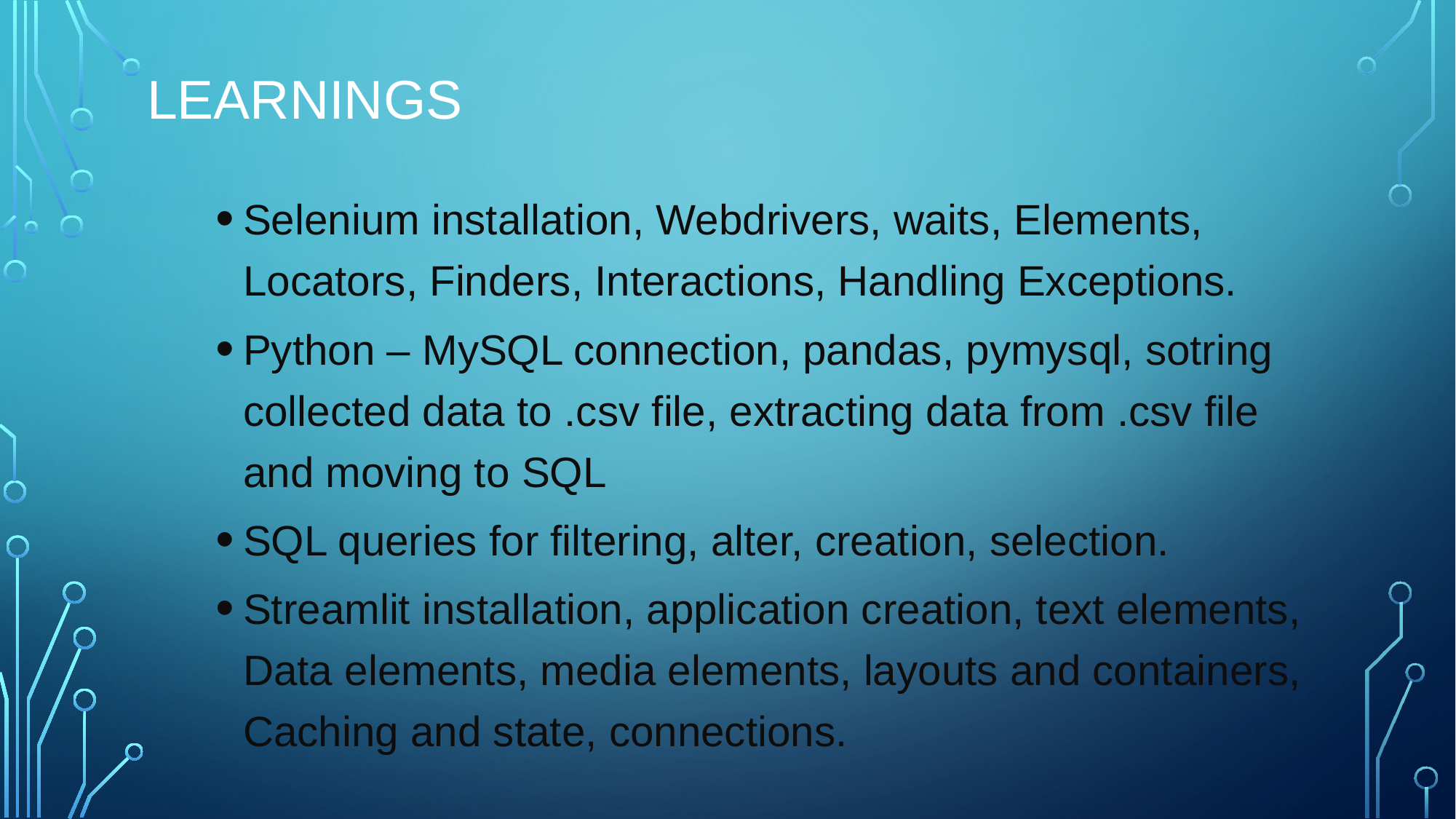

Learnings
Selenium installation, Webdrivers, waits, Elements, Locators, Finders, Interactions, Handling Exceptions.
Python – MySQL connection, pandas, pymysql, sotring collected data to .csv file, extracting data from .csv file and moving to SQL
SQL queries for filtering, alter, creation, selection.
Streamlit installation, application creation, text elements, Data elements, media elements, layouts and containers, Caching and state, connections.